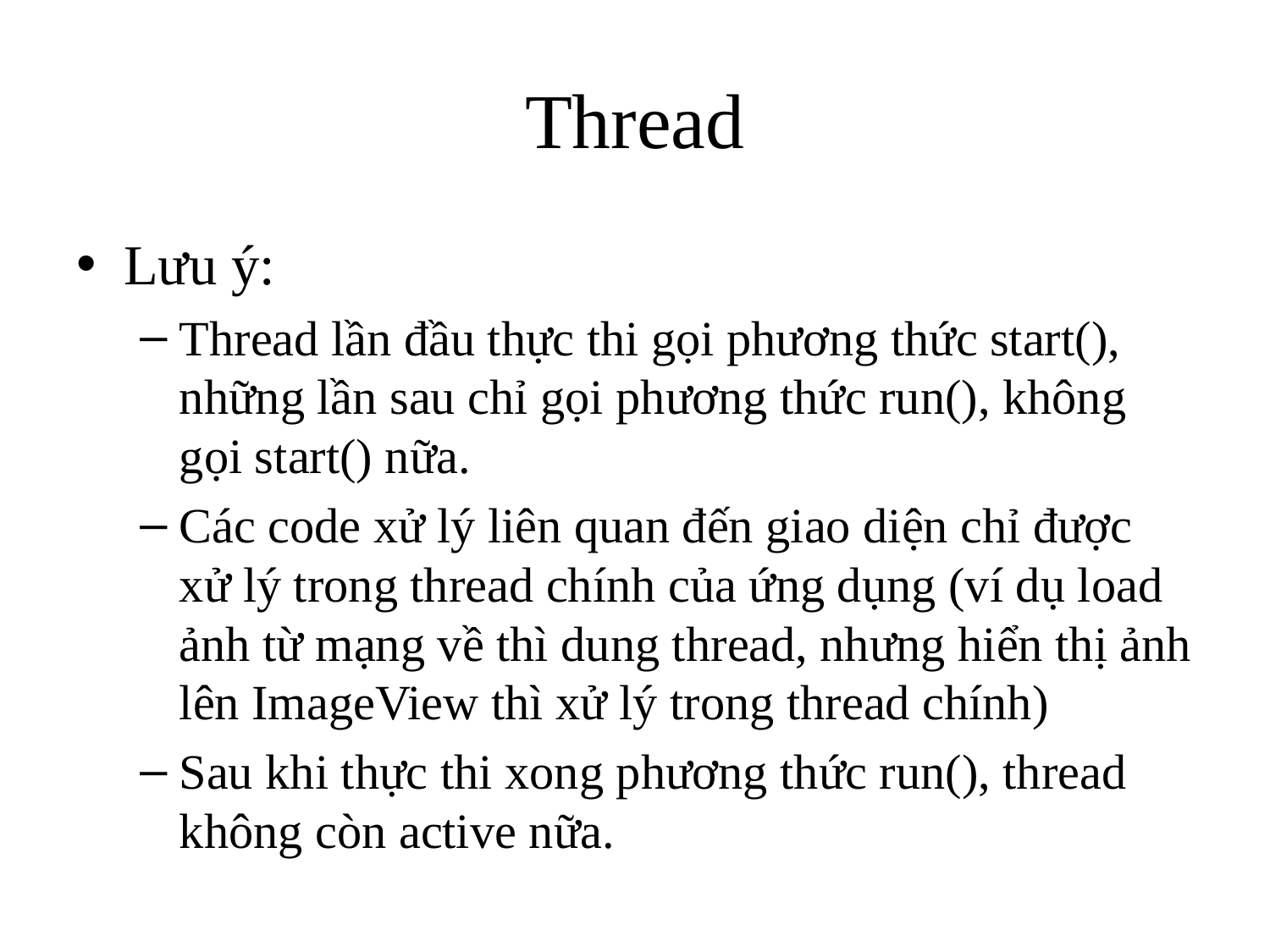

# Thread
Lưu ý:
Thread lần đầu thực thi gọi phương thức start(),  những lần sau chỉ gọi phương thức run(), không gọi start() nữa.
Các code xử lý liên quan đến giao diện chỉ được xử lý trong thread chính của ứng dụng (ví dụ load ảnh từ mạng về thì dung thread, nhưng hiển thị ảnh lên ImageView thì xử lý trong thread chính)
Sau khi thực thi xong phương thức run(), thread không còn active nữa.